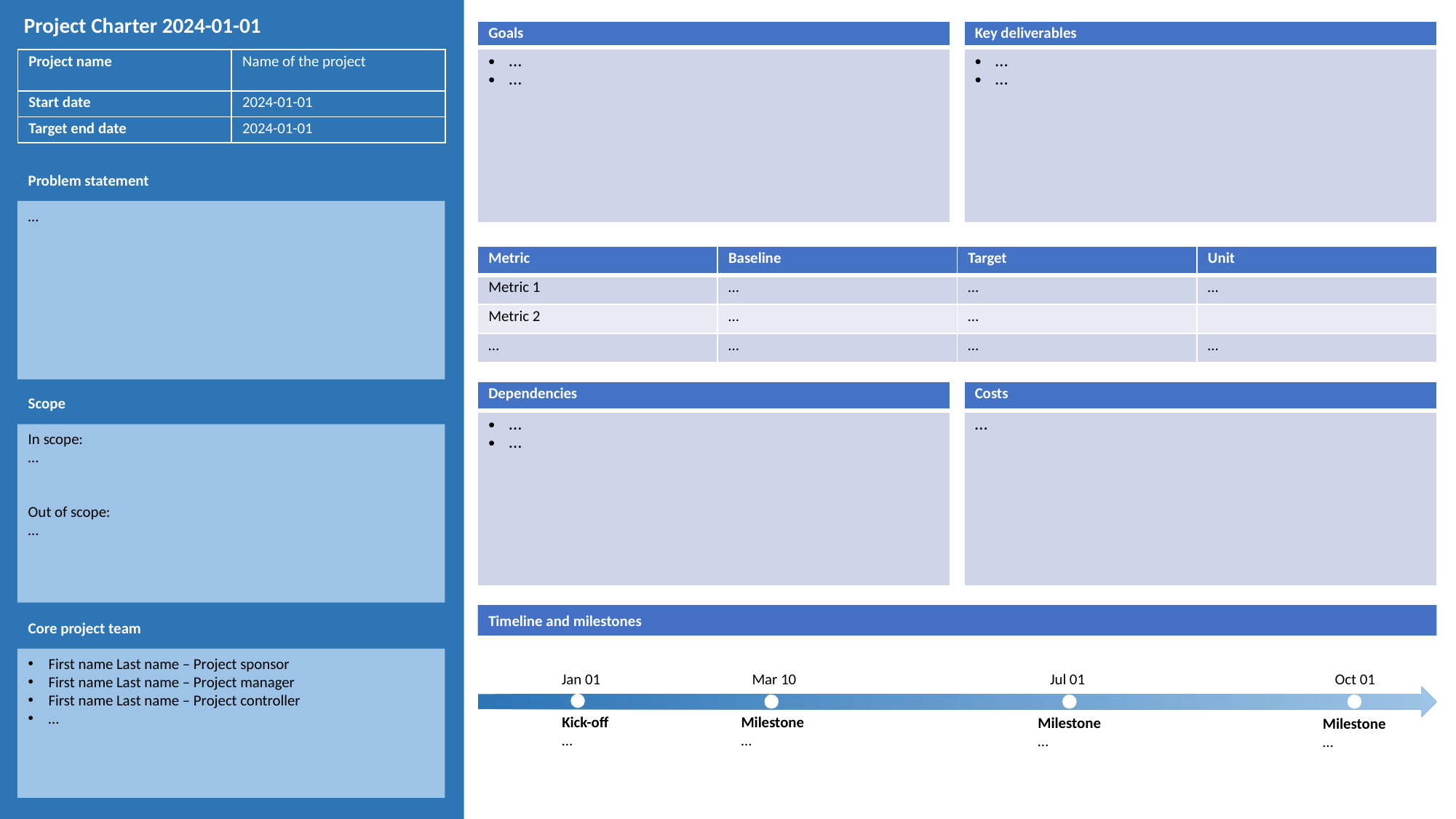

Project Charter 2024-01-01
| Goals |
| --- |
| … … |
| Key deliverables |
| --- |
| … … |
| Project name | Name of the project |
| --- | --- |
| Start date | 2024-01-01 |
| Target end date | 2024-01-01 |
Problem statement
…
| Metric | Baseline | Target | Unit |
| --- | --- | --- | --- |
| Metric 1 | … | … | … |
| Metric 2 | … | … |  |
| … | … | … | … |
| Dependencies |
| --- |
| … … |
| Costs |
| --- |
| … |
Scope
In scope:
…

Out of scope:
…
Timeline and milestones
Core project team
First name Last name – Project sponsor
First name Last name – Project manager
First name Last name – Project controller
…
Mar 10
Jul 01
Oct 01
Jan 01

Kick-off
…
Milestone
…
Milestone
…
Milestone
…